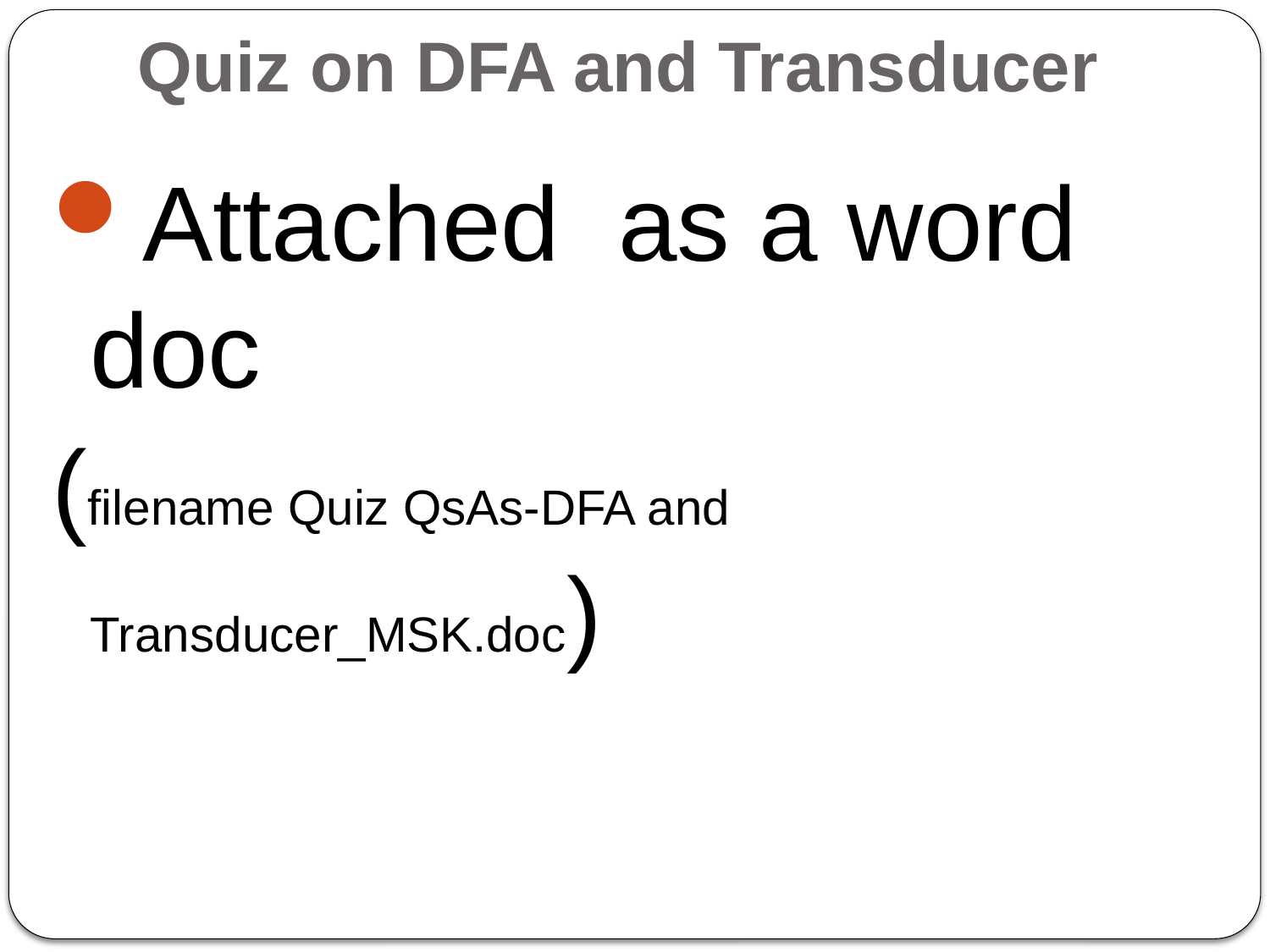

# Quiz on DFA and Transducer
Attached  as a word doc
(filename Quiz QsAs-DFA and Transducer_MSK.doc)